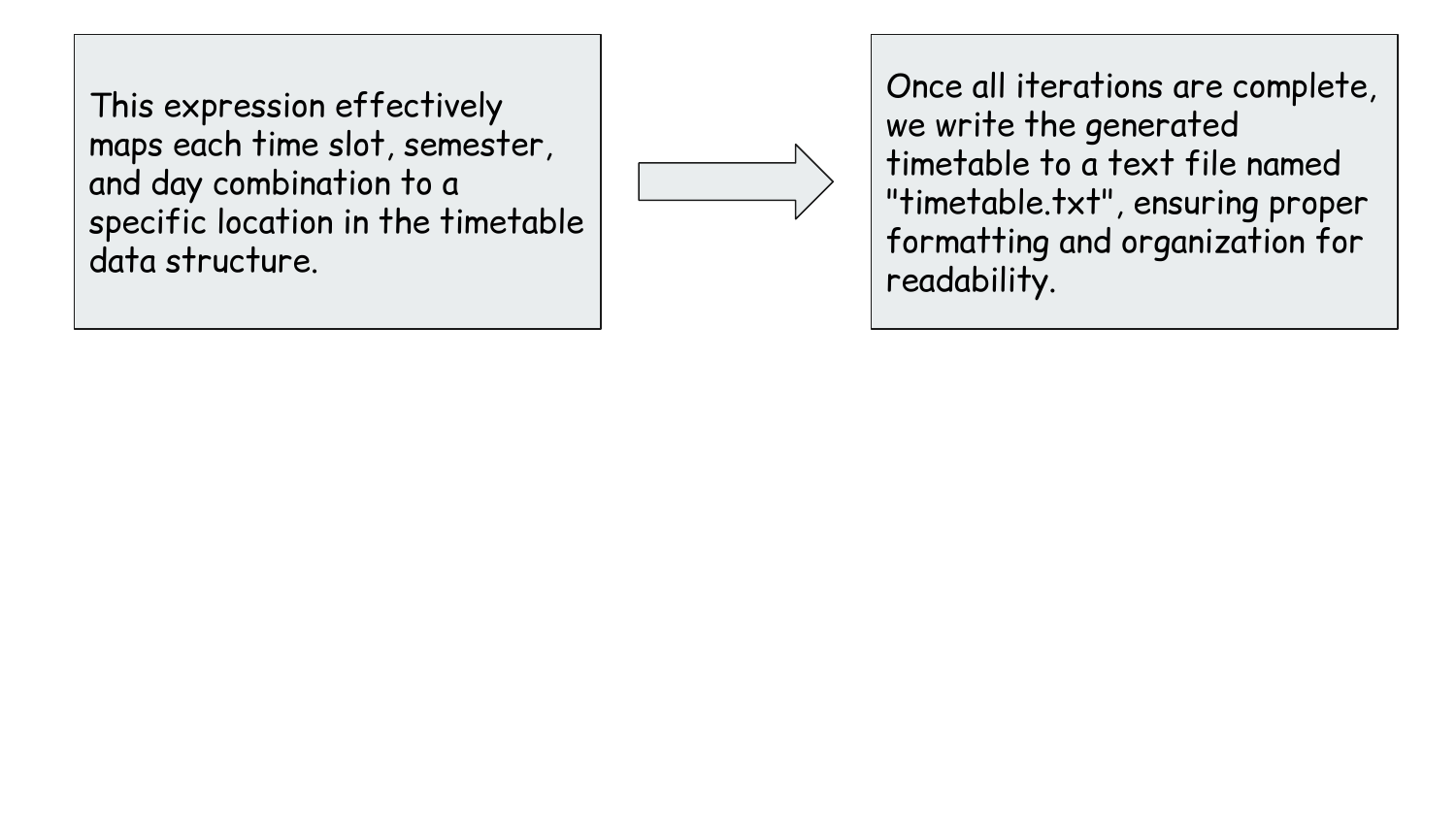

This expression effectively maps each time slot, semester, and day combination to a specific location in the timetable data structure.
Once all iterations are complete, we write the generated timetable to a text file named "timetable.txt", ensuring proper formatting and organization for readability.